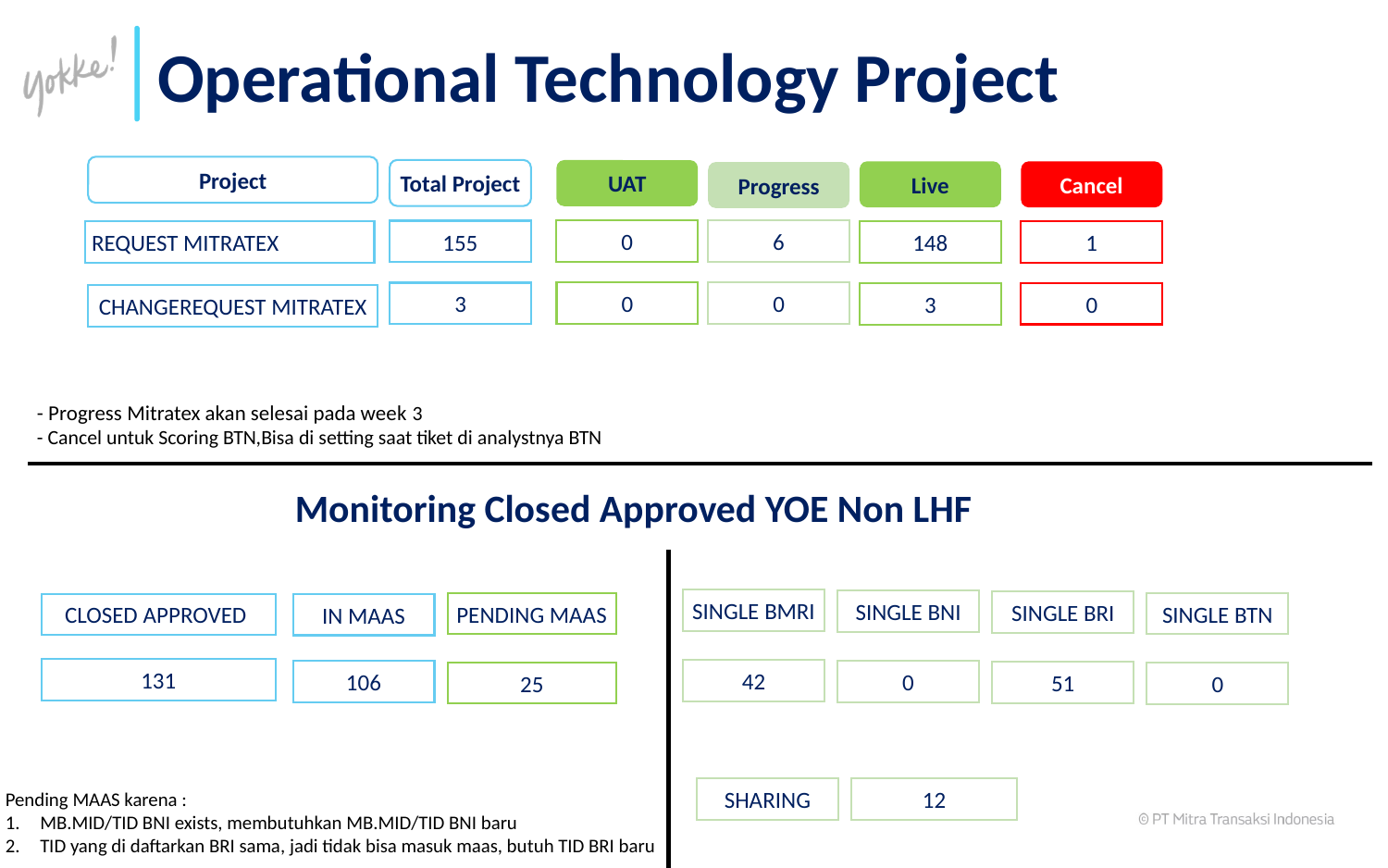

Operational Technology Project
Project
Total Project
UAT
Live
Cancel
Progress
REQUEST MITRATEX
0
155
6
1
148
0
3
0
0
3
CHANGEREQUEST MITRATEX
- Progress Mitratex akan selesai pada week 3
- Cancel untuk Scoring BTN,Bisa di setting saat tiket di analystnya BTN
Monitoring Closed Approved YOE Non LHF
SINGLE BMRI
SINGLE BNI
SINGLE BRI
PENDING MAAS
SINGLE BTN
CLOSED APPROVED
IN MAAS
131
42
106
0
51
25
0
12
SHARING
Pending MAAS karena :
MB.MID/TID BNI exists, membutuhkan MB.MID/TID BNI baru
TID yang di daftarkan BRI sama, jadi tidak bisa masuk maas, butuh TID BRI baru